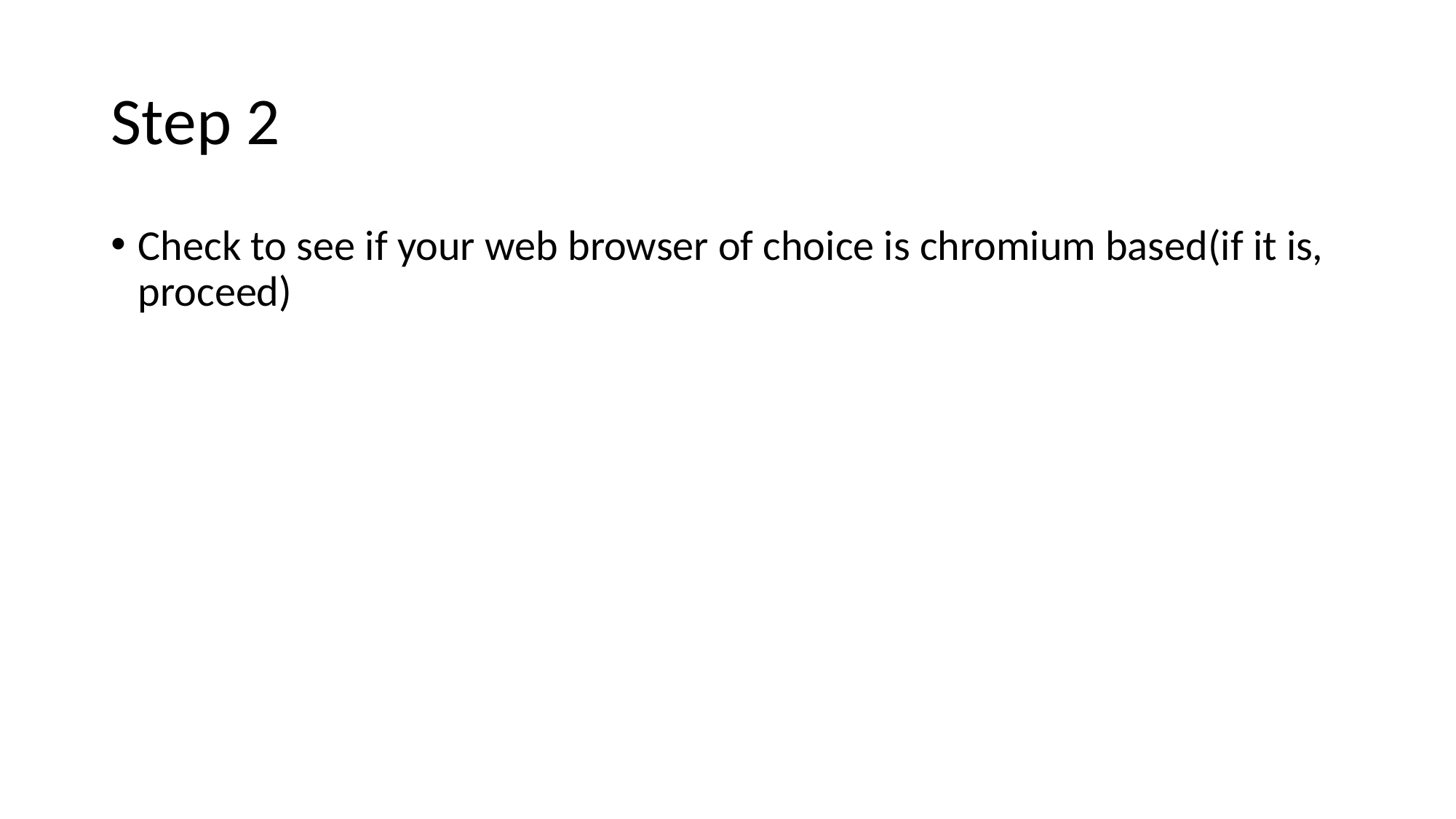

# Step 2
Check to see if your web browser of choice is chromium based(if it is, proceed)